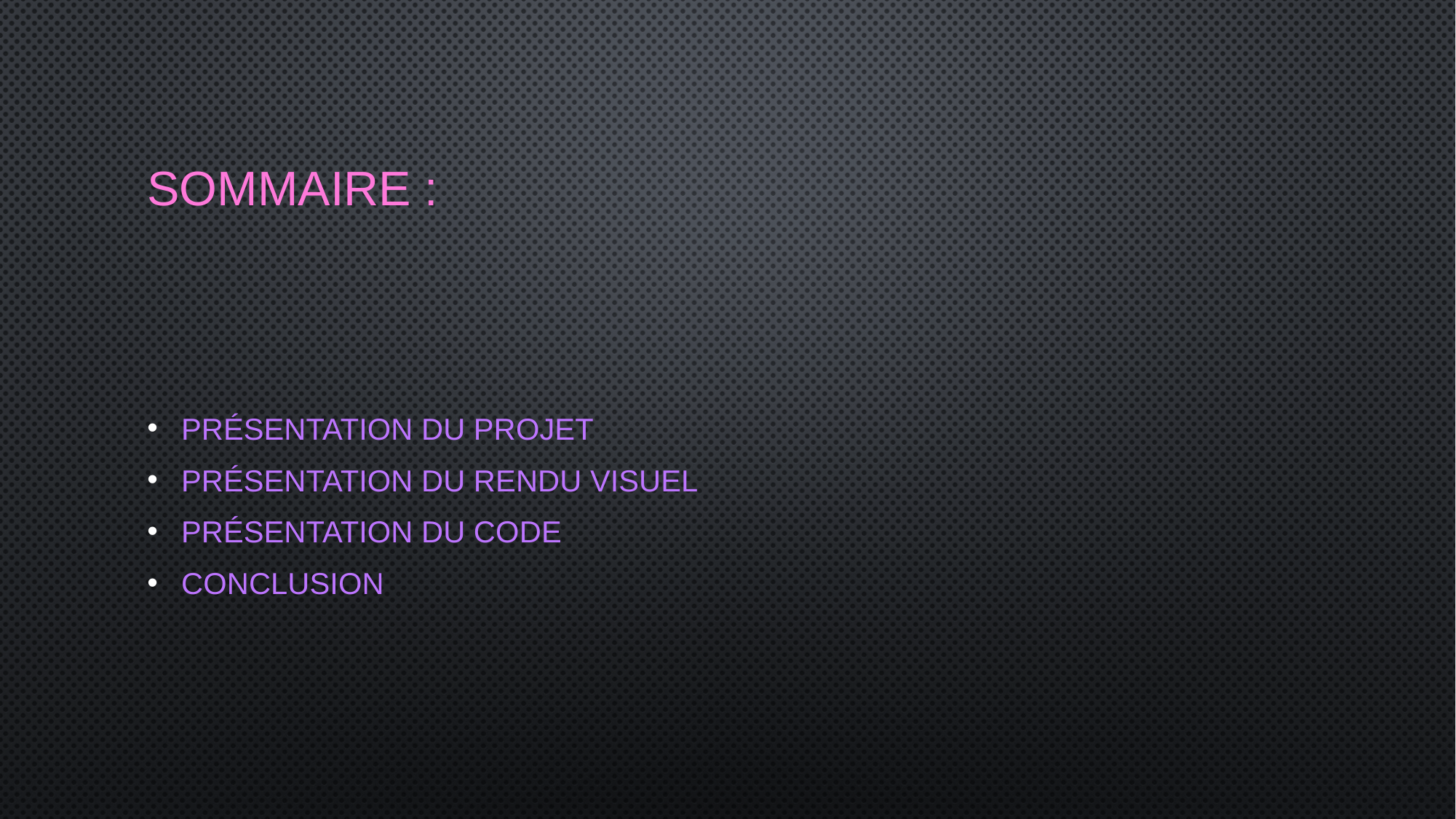

# SOMMAIRE :
Présentation du projet
Présentation du rendu visuel
Présentation du Code
Conclusion